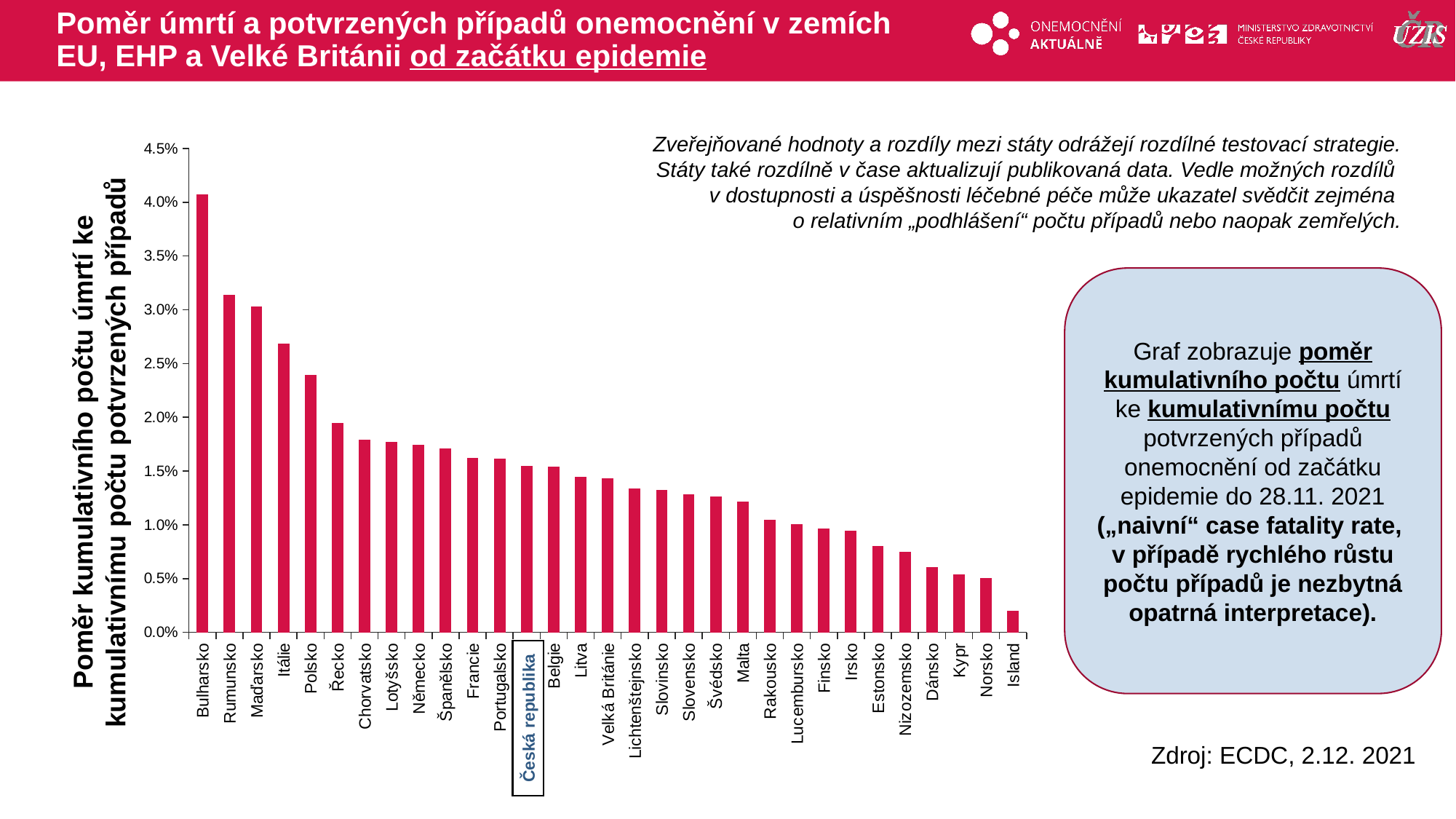

# Poměr úmrtí a potvrzených případů onemocnění v zemích EU, EHP a Velké Británii od začátku epidemie

### Chart

| Category | smrtnost |
|---|---|
| Bulharsko | 0.04072300284043054 |
| Rumunsko | 0.03137691004488489 |
| Maďarsko | 0.03030272638833551 |
| Itálie | 0.026814930784903945 |
| Polsko | 0.02388097135228255 |
| Řecko | 0.01943562515160499 |
| Chorvatsko | 0.01791354966600314 |
| Lotyšsko | 0.017701288771091592 |
| Německo | 0.017387093903964035 |
| Španělsko | 0.017075405362614437 |
| Francie | 0.016194681369245508 |
| Portugalsko | 0.016102858351298707 |
| Česká republika | 0.015446592084190188 |
| Belgie | 0.015371907704708424 |
| Litva | 0.014411997084771432 |
| Velká Británie | 0.014267883391158791 |
| Lichtenštejnsko | 0.013359614542268944 |
| Slovinsko | 0.013240506389619825 |
| Slovensko | 0.012773255317662944 |
| Švédsko | 0.01259002223284227 |
| Malta | 0.012104596125494659 |
| Rakousko | 0.010419761562676709 |
| Lucembursko | 0.0100639836693482 |
| Finsko | 0.009619846803120717 |
| Irsko | 0.00944131367263737 |
| Estonsko | 0.007972526556310195 |
| Nizozemsko | 0.007463510508196551 |
| Dánsko | 0.006066957493418519 |
| Kypr | 0.005374184207933175 |
| Norsko | 0.005016473993943665 |
| Island | 0.001970055161544523 |
Zveřejňované hodnoty a rozdíly mezi státy odrážejí rozdílné testovací strategie. Státy také rozdílně v čase aktualizují publikovaná data. Vedle možných rozdílů
v dostupnosti a úspěšnosti léčebné péče může ukazatel svědčit zejména
o relativním „podhlášení“ počtu případů nebo naopak zemřelých.
Graf zobrazuje poměr kumulativního počtu úmrtí ke kumulativnímu počtu potvrzených případů onemocnění od začátku epidemie do 28.11. 2021
(„naivní“ case fatality rate,
v případě rychlého růstu počtu případů je nezbytná opatrná interpretace).
Poměr kumulativního počtu úmrtí ke kumulativnímu počtu potvrzených případů
Česká republika
Zdroj: ECDC, 2.12. 2021